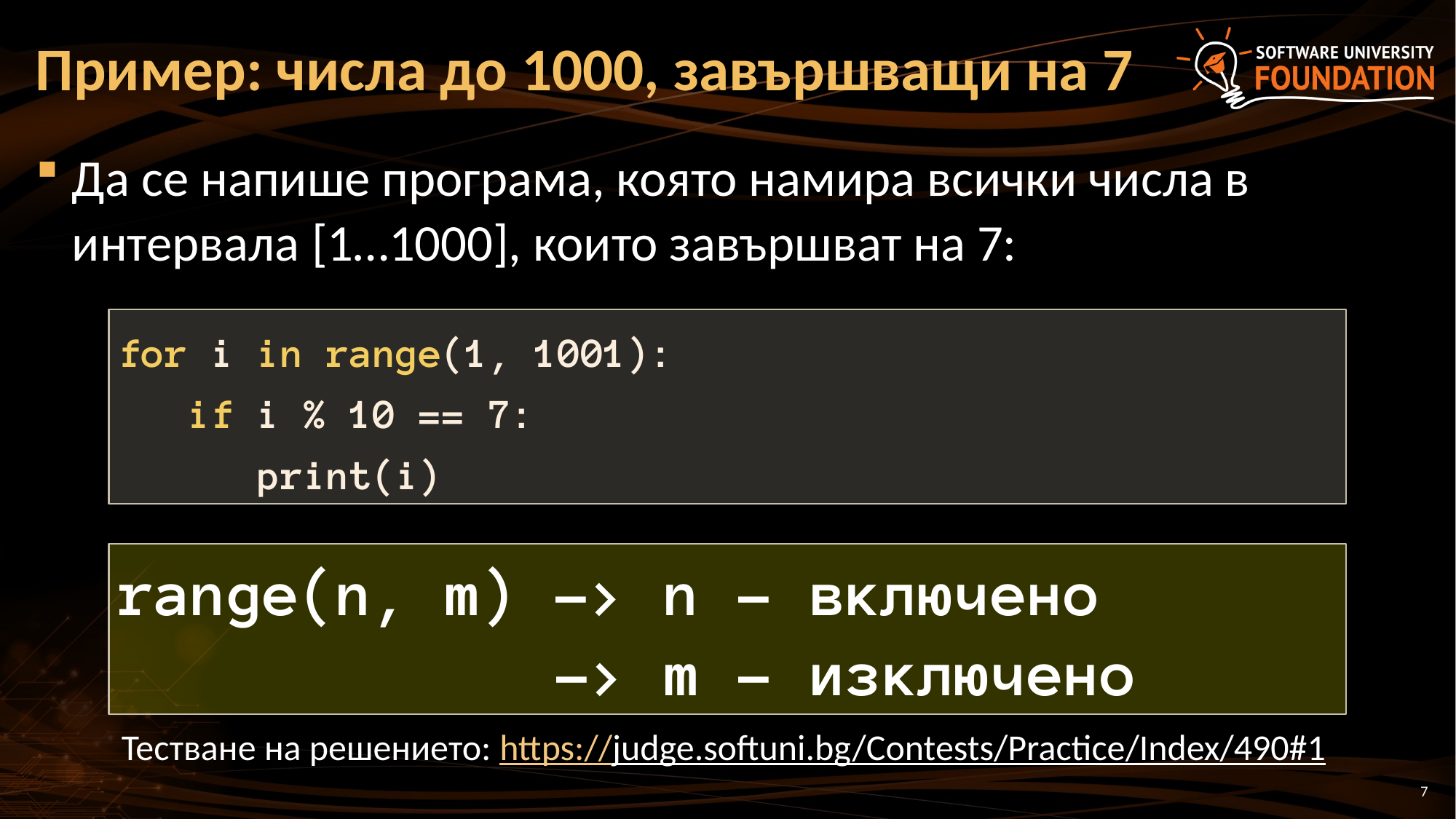

# Пример: числа до 1000, завършващи на 7
Да се напише програма, която намира всички числа в интервала [1…1000], които завършват на 7:
for i in range(1, 1001):
   if i % 10 == 7:
      print(i)
range(n, m) -> n - включено
            -> m - изключено
Тестване на решението: https://judge.softuni.bg/Contests/Practice/Index/490#1
7